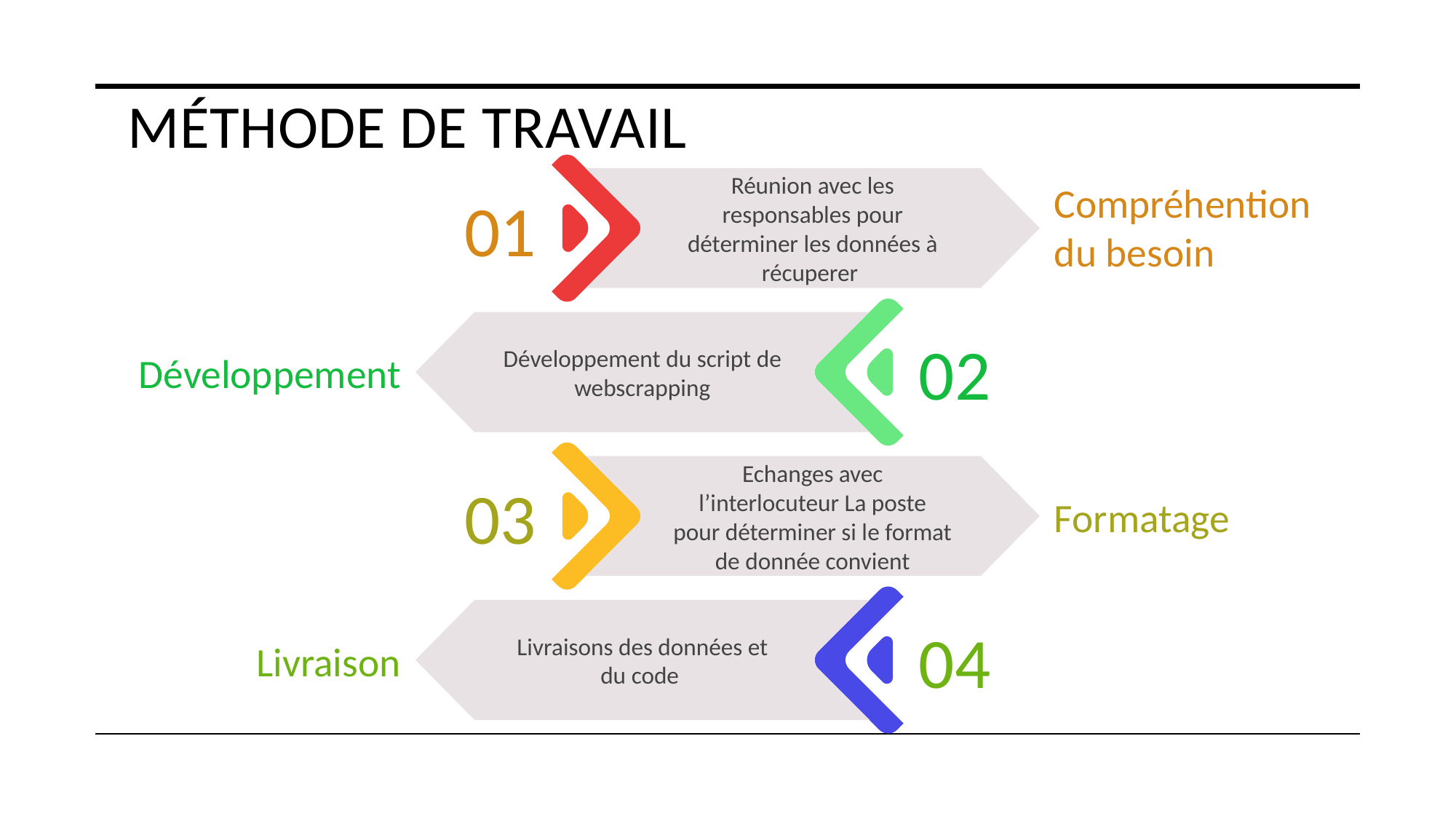

# Méthode de travail

Réunion avec les responsables pour déterminer les données à récuperer
01
Compréhention du besoin

Développement du script de webscrapping
02
Développement

Echanges avec l’interlocuteur La poste pour déterminer si le format de donnée convient
03
Formatage

Livraisons des données et du code
04
Livraison